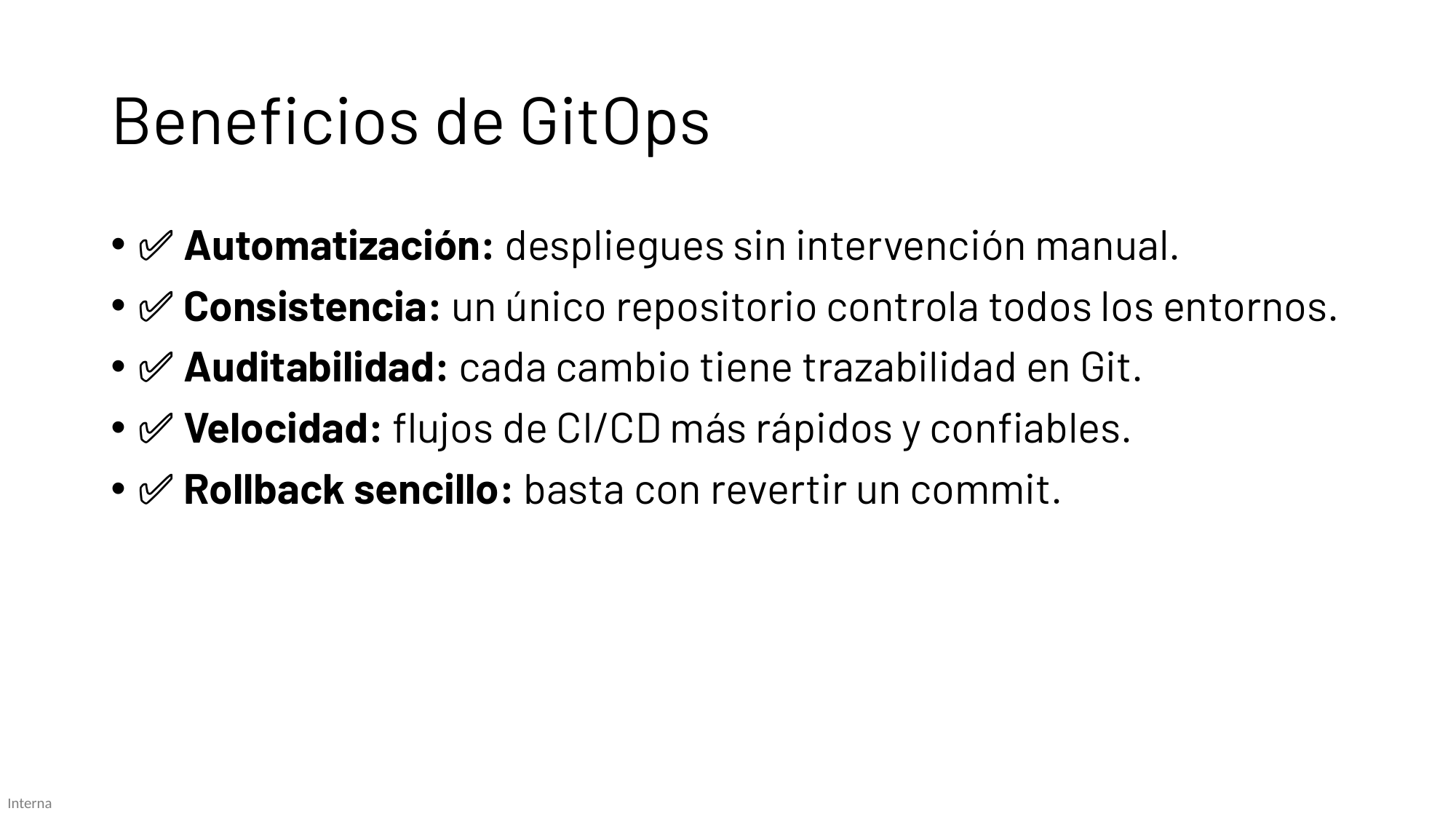

# Beneficios de GitOps
✅ Automatización: despliegues sin intervención manual.
✅ Consistencia: un único repositorio controla todos los entornos.
✅ Auditabilidad: cada cambio tiene trazabilidad en Git.
✅ Velocidad: flujos de CI/CD más rápidos y confiables.
✅ Rollback sencillo: basta con revertir un commit.